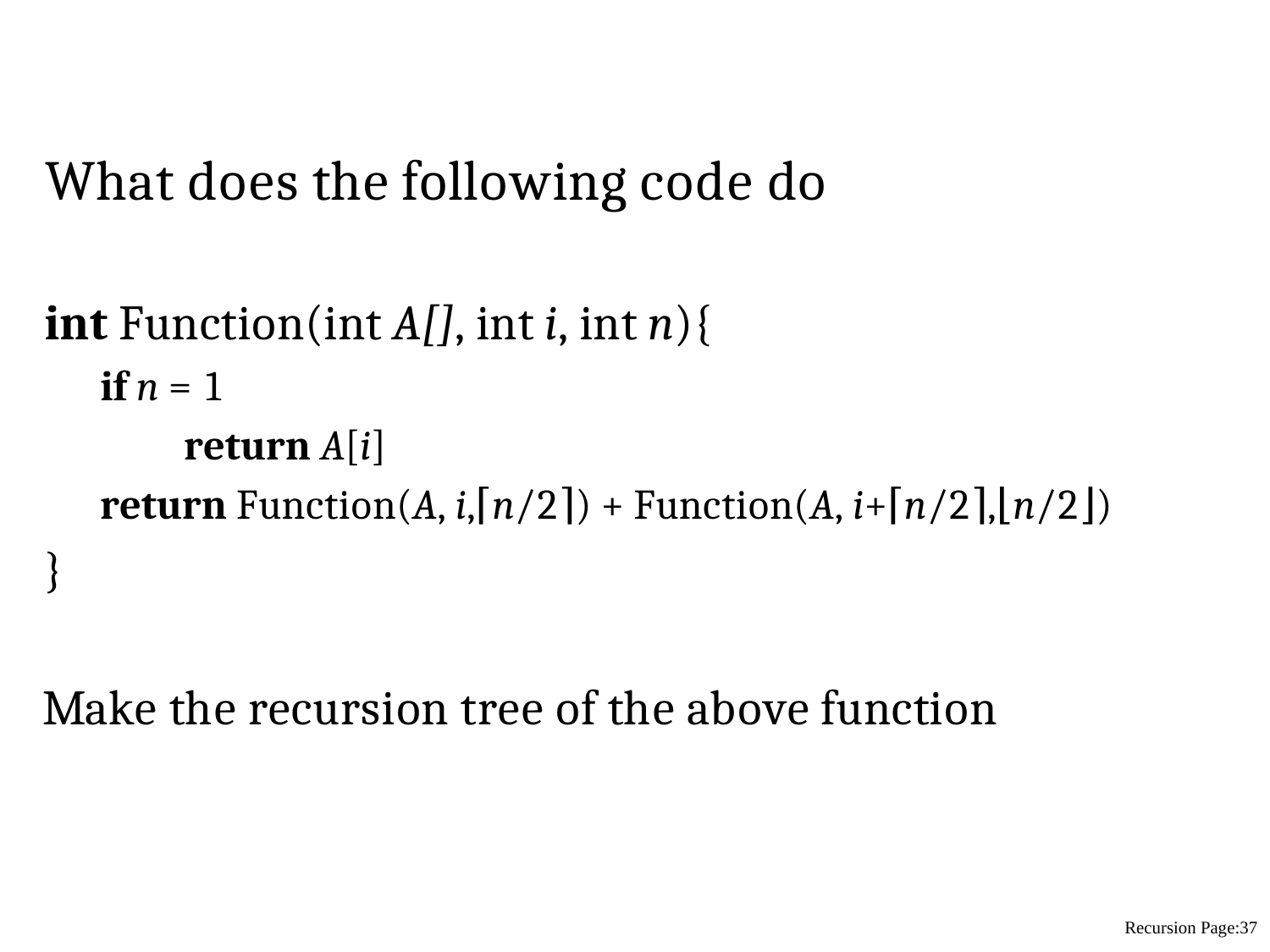

#
What does the following code do

int Function(int A[], int i, int n){
if n = 1
         return A[i]
return Function(A, i,⌈n/2⌉) + Function(A, i+⌈n/2⌉,⌊n/2⌋)
}

Make the recursion tree of the above function